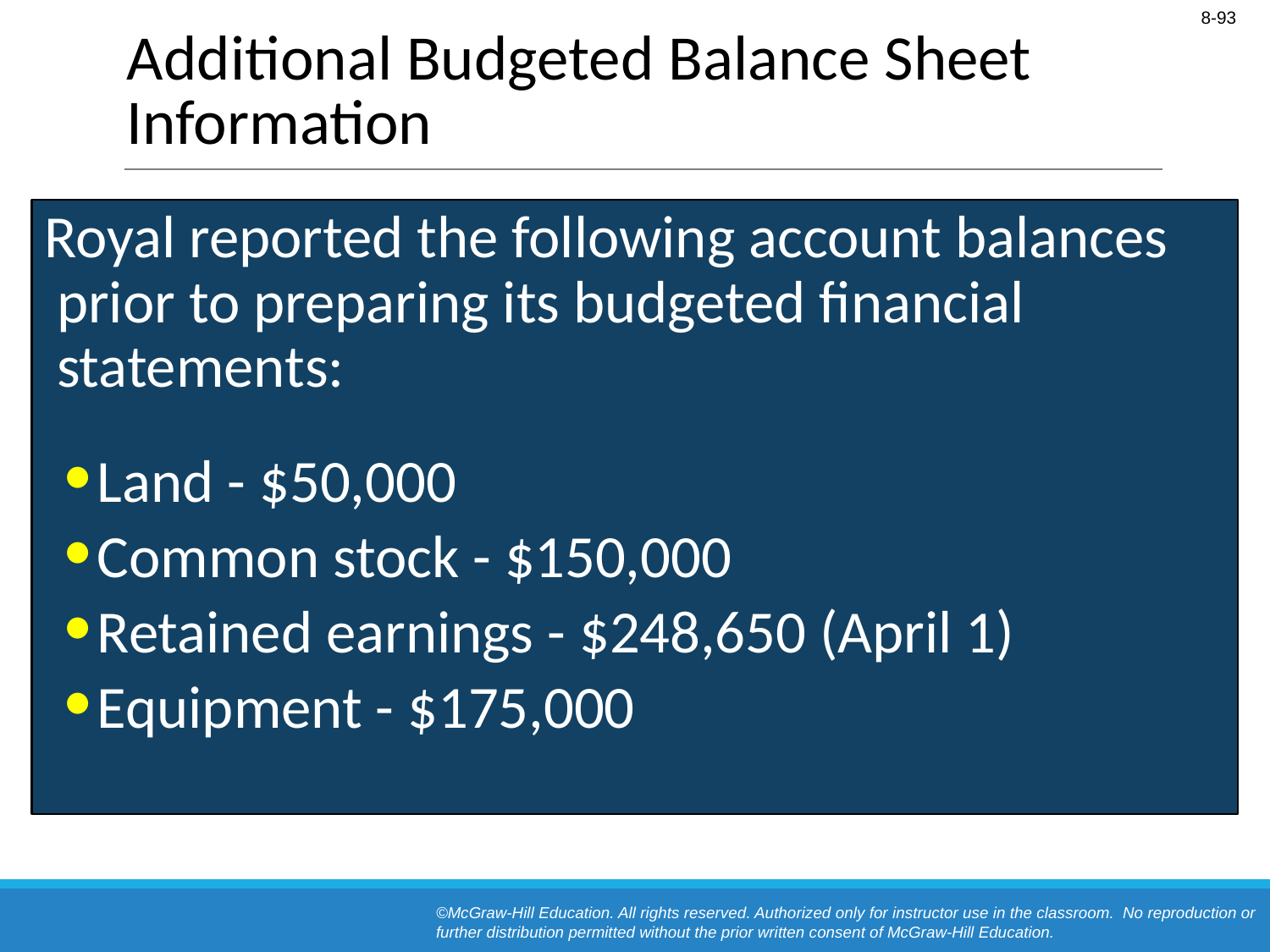

# Additional Budgeted Balance Sheet Information
Royal reported the following account balances prior to preparing its budgeted financial statements:

Land - $50,000
Common stock - $150,000
Retained earnings - $248,650 (April 1)
Equipment - $175,000